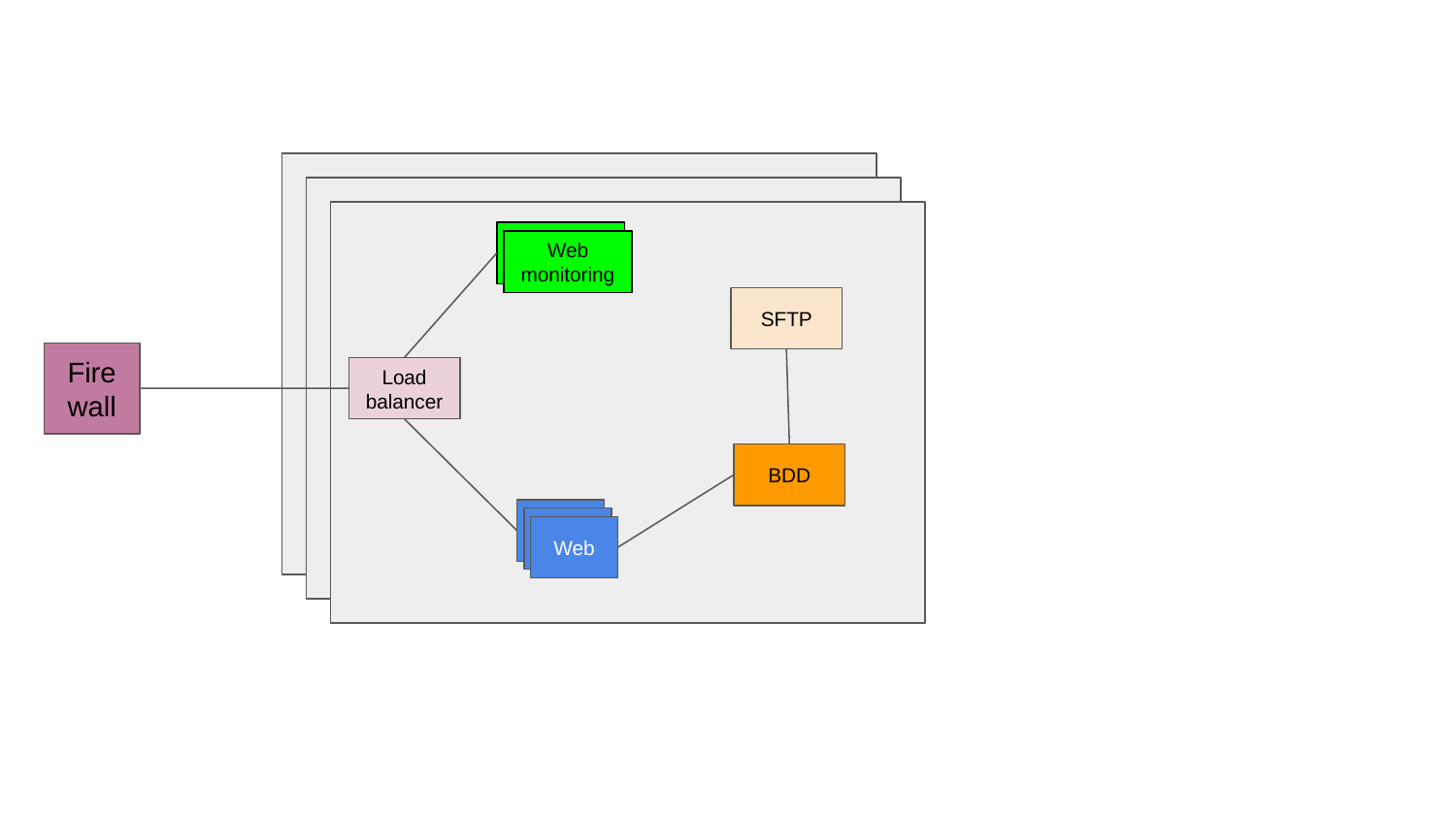

Web monitoring
Web monitoring
SFTP
Firewall
Load
balancer
BDD
Web
Web
Web